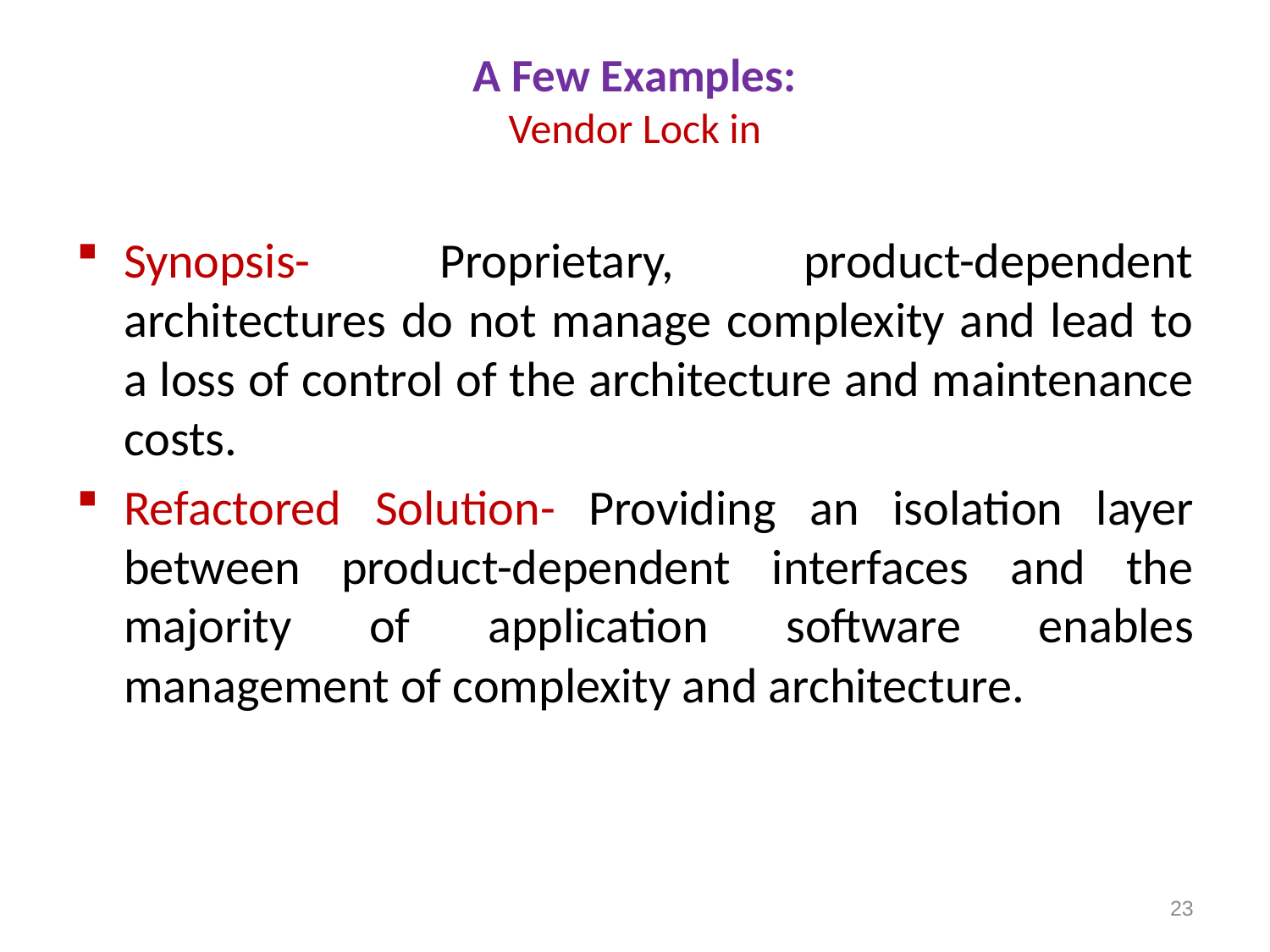

# A Few Examples: Vendor Lock in
Synopsis- Proprietary, product-dependent architectures do not manage complexity and lead to a loss of control of the architecture and maintenance costs.
Refactored Solution- Providing an isolation layer between product-dependent interfaces and the majority of application software enables management of complexity and architecture.
23